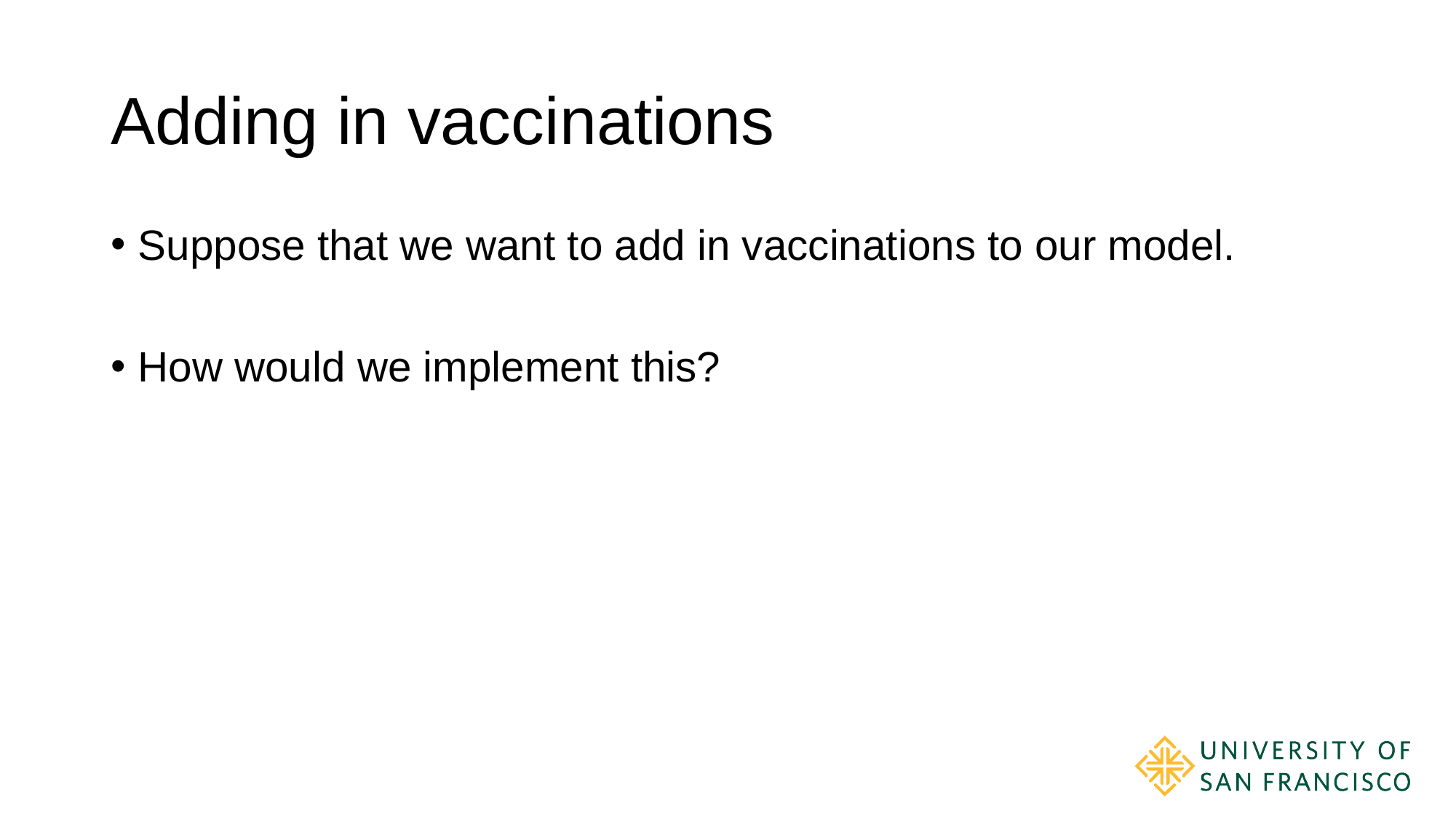

# Adding in vaccinations
Suppose that we want to add in vaccinations to our model.

How would we implement this?